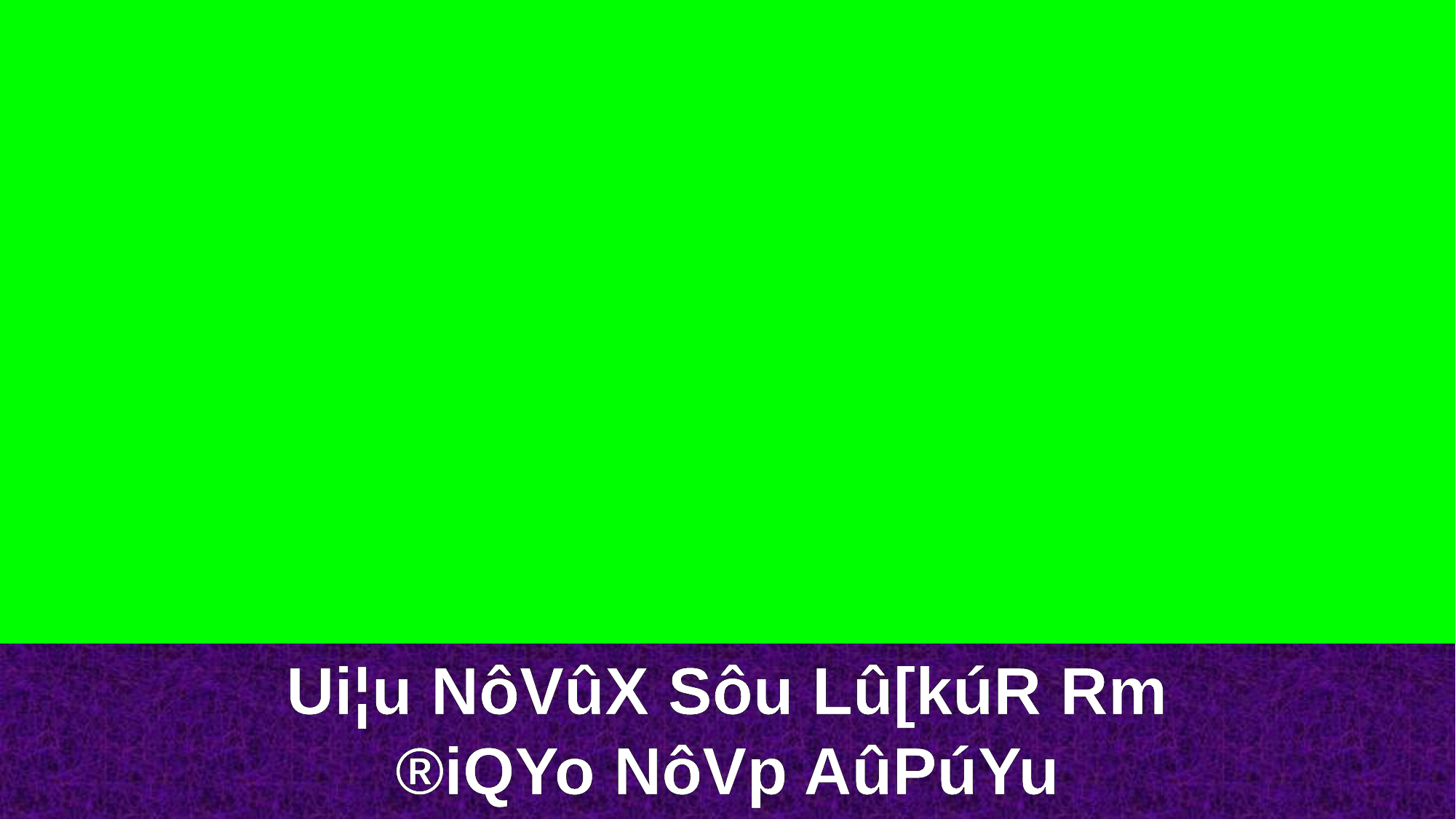

Ui¦u NôVûX Sôu Lû[kúR Rm ®iQYo NôVp AûPúYu